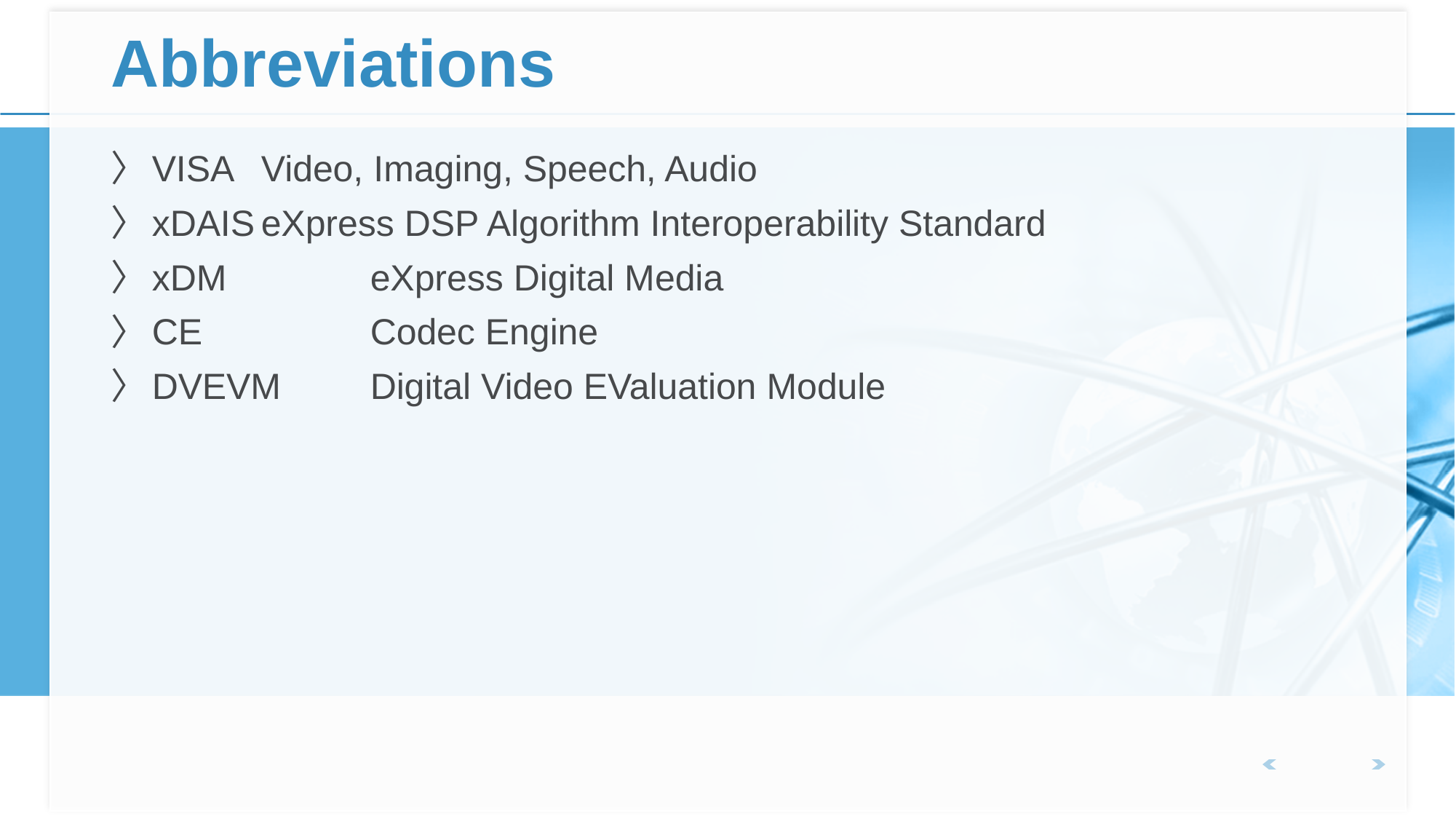

# Abbreviations
VISA	Video, Imaging, Speech, Audio
xDAIS	eXpress DSP Algorithm Interoperability Standard
xDM		eXpress Digital Media
CE		Codec Engine
DVEVM	Digital Video EValuation Module